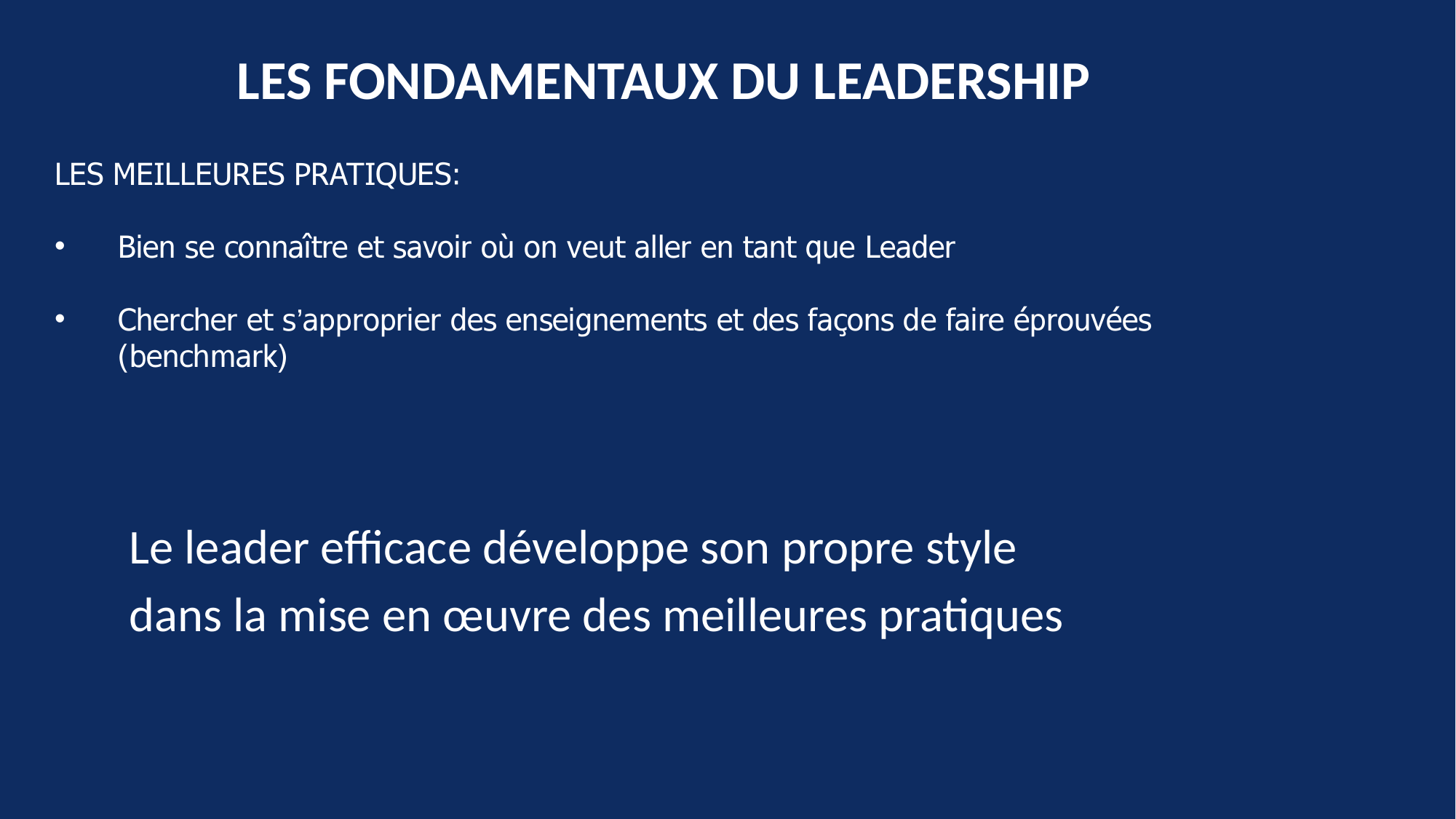

LES FONDAMENTAUX DU LEADERSHIP
LES MEILLEURES PRATIQUES:

Bien se connaître et savoir où on veut aller en tant que Leader

Chercher et s’approprier des enseignements et des façons de faire éprouvées (benchmark)

Le leader efficace développe son propre style
dans la mise en œuvre des meilleures pratiques